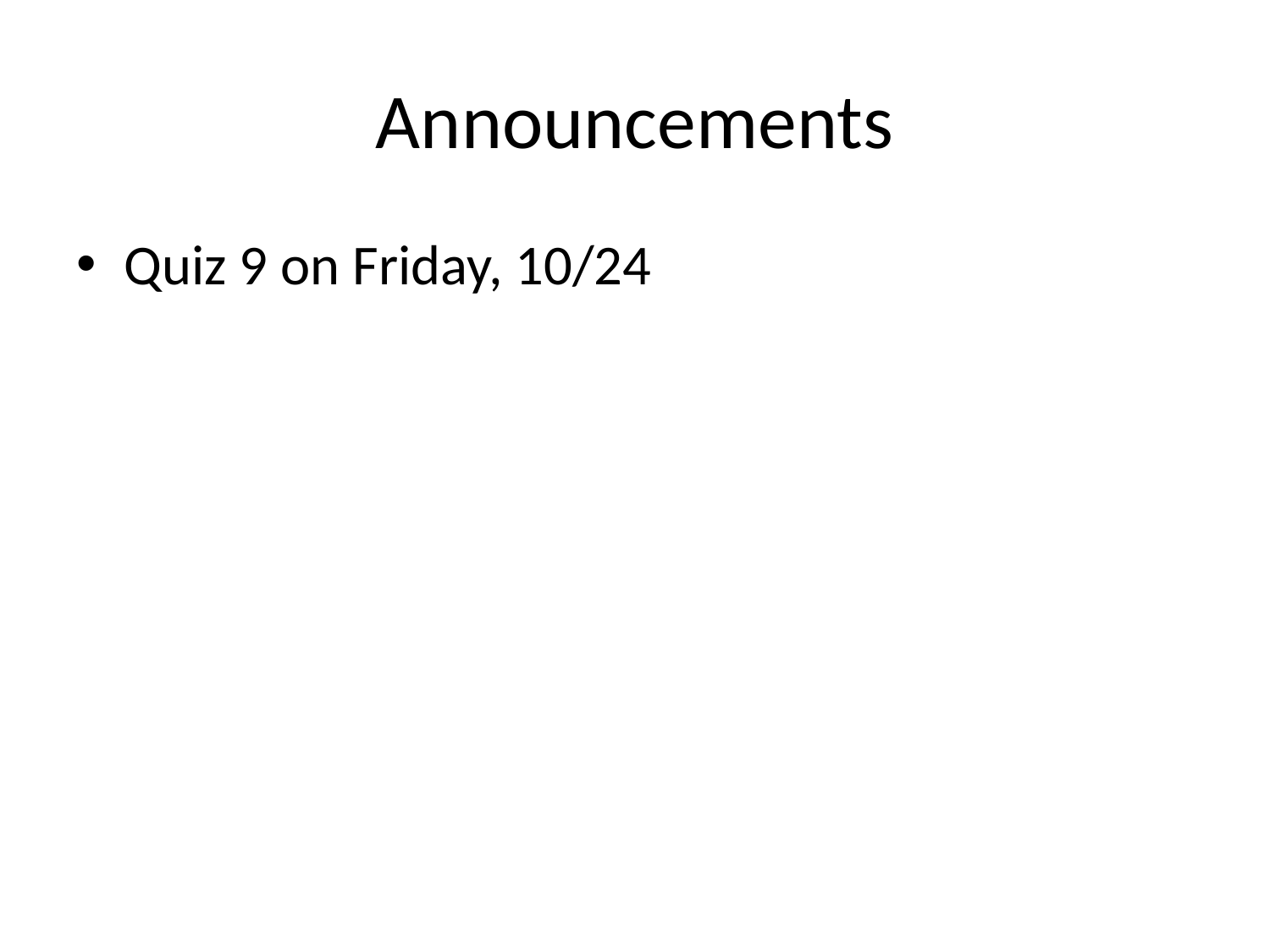

# Announcements
Quiz 9 on Friday, 10/24